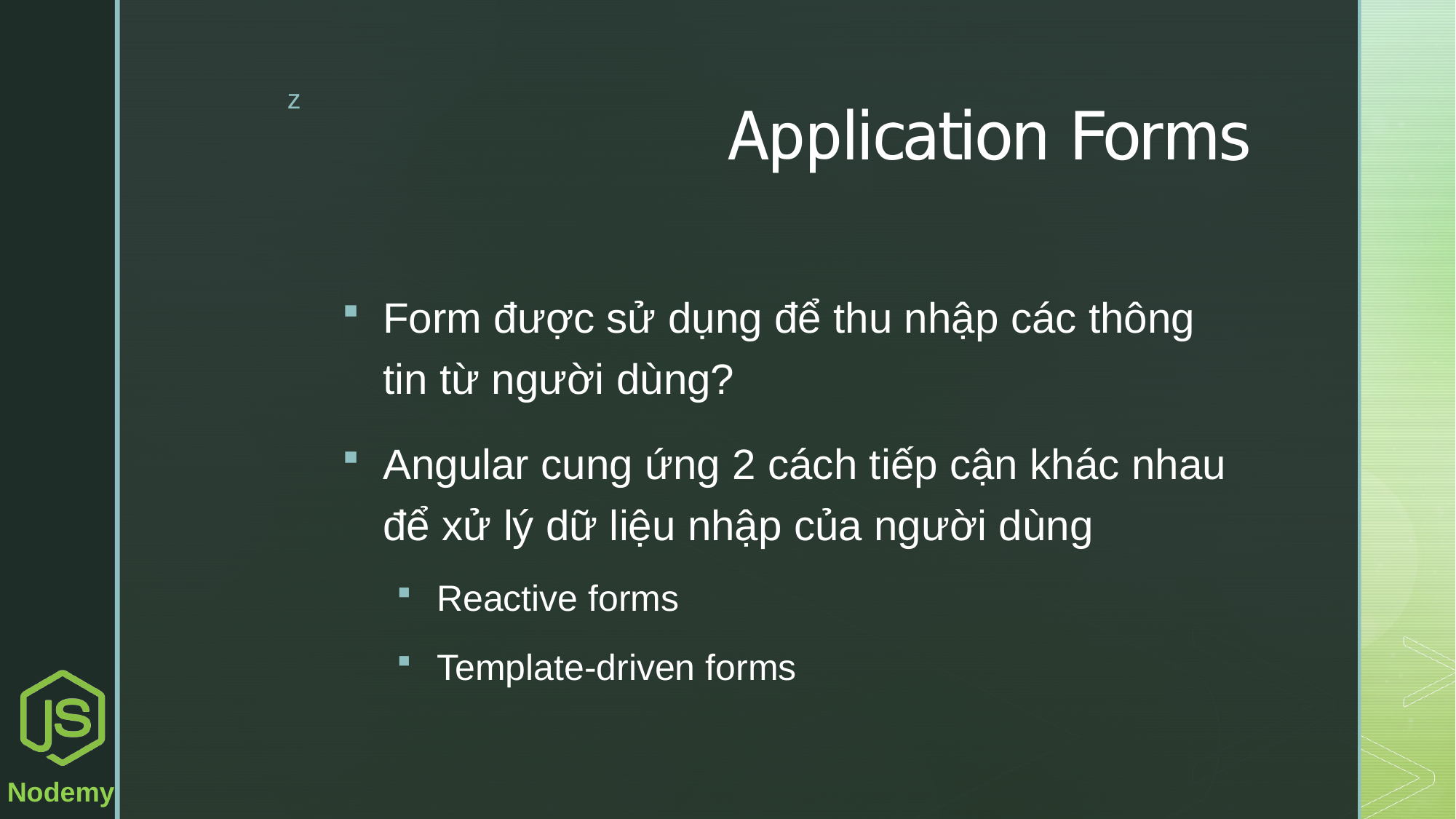

# Application Forms
Form được sử dụng để thu nhập các thông tin từ người dùng?
Angular cung ứng 2 cách tiếp cận khác nhau để xử lý dữ liệu nhập của người dùng
Reactive forms
Template-driven forms